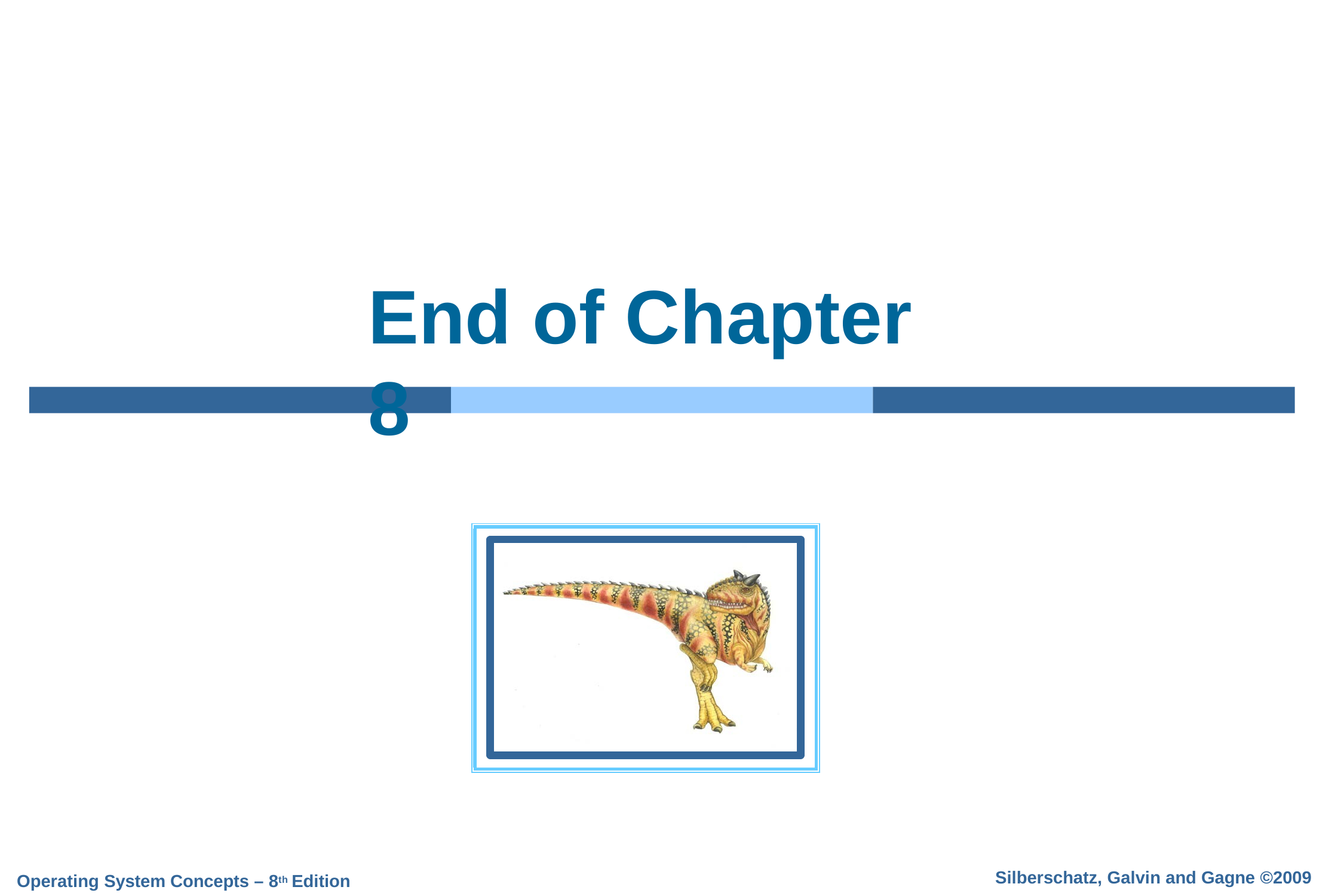

# End of Chapter	8

Silberschatz, Galvin and Gagne ©2009
Operating System Concepts – 8th Edition